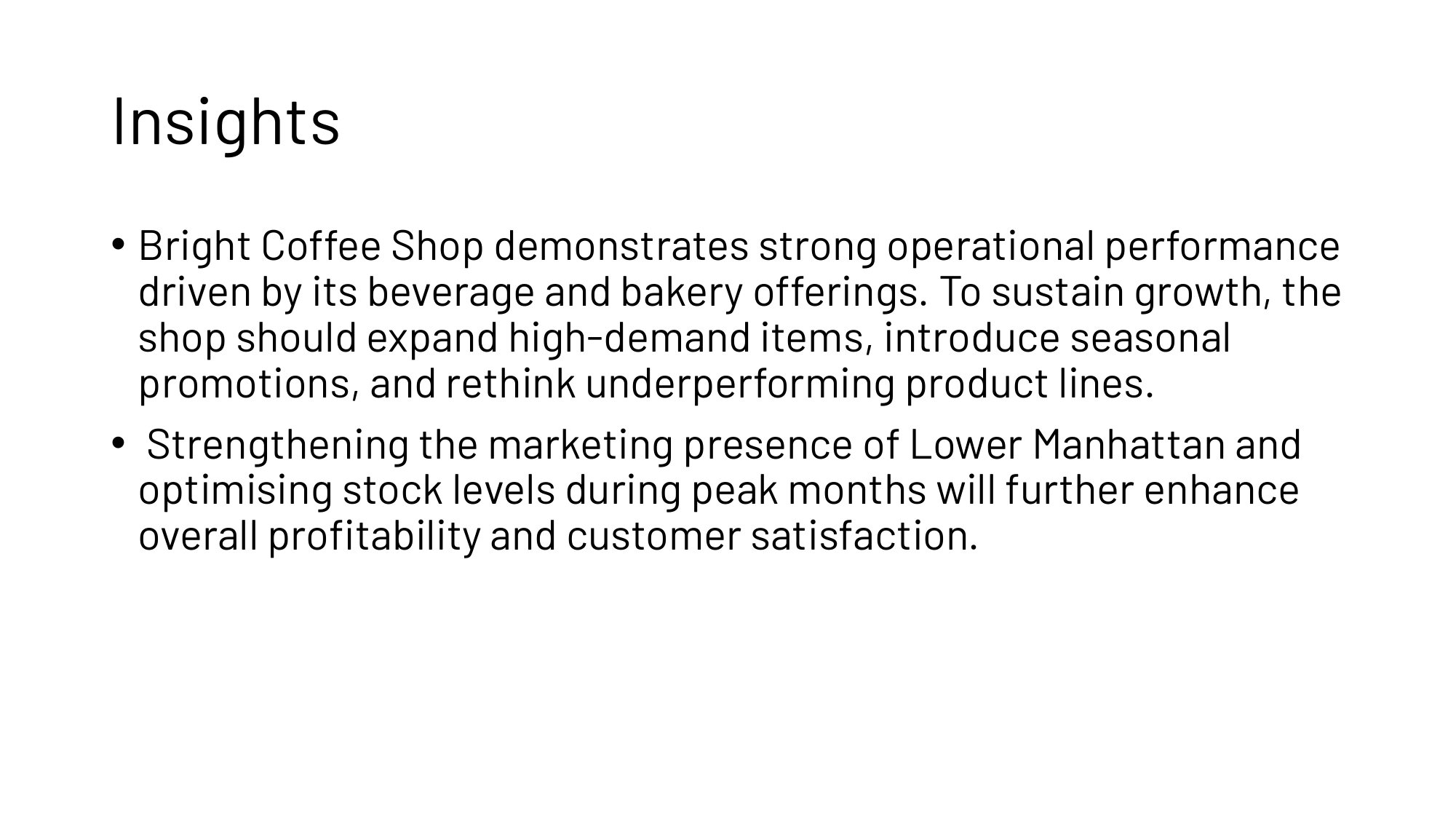

# Insights
Bright Coffee Shop demonstrates strong operational performance driven by its beverage and bakery offerings. To sustain growth, the shop should expand high-demand items, introduce seasonal promotions, and rethink underperforming product lines.
 Strengthening the marketing presence of Lower Manhattan and optimising stock levels during peak months will further enhance overall profitability and customer satisfaction.